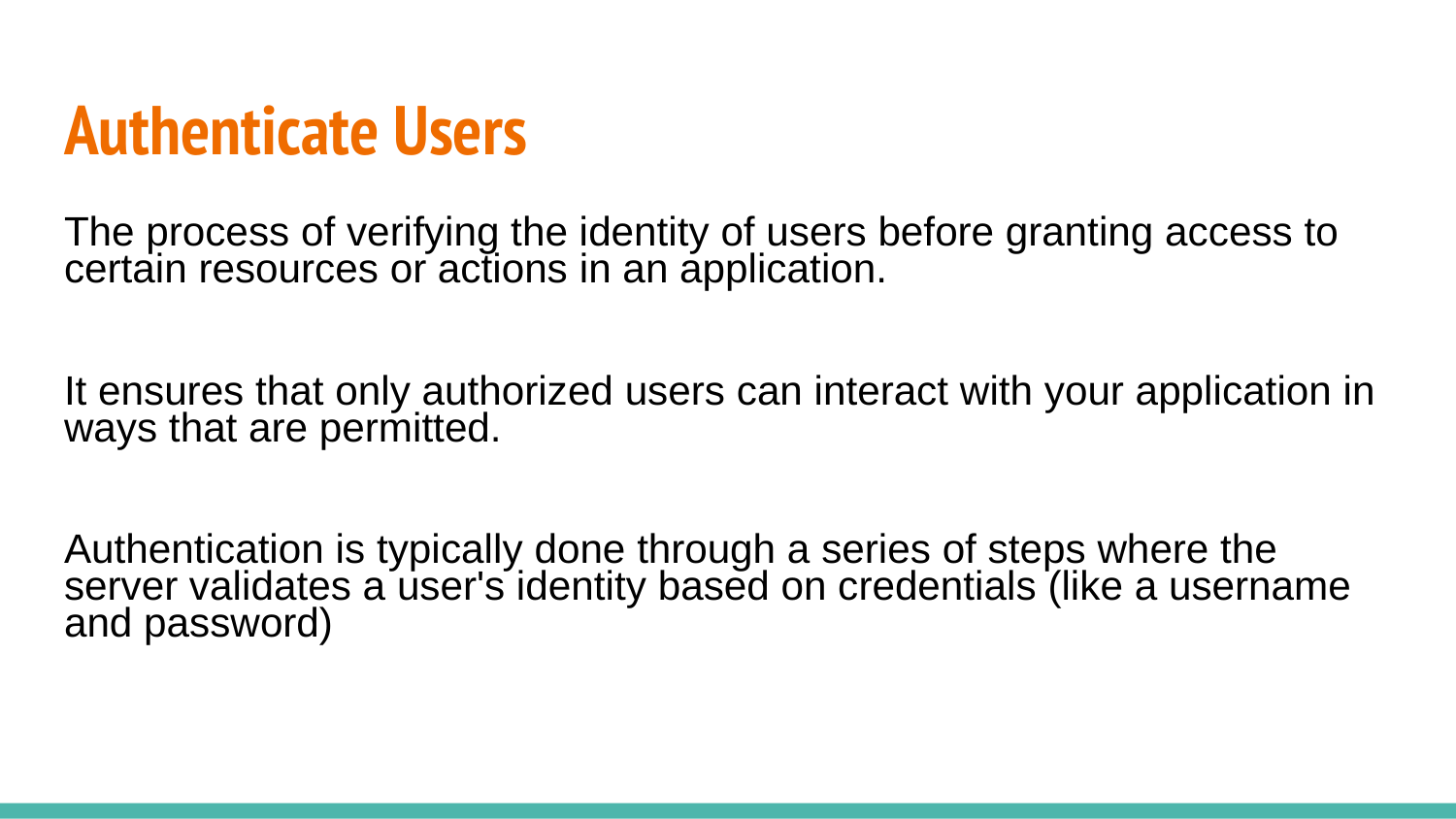

# Authenticate Users
The process of verifying the identity of users before granting access to certain resources or actions in an application.

It ensures that only authorized users can interact with your application in ways that are permitted.

Authentication is typically done through a series of steps where the server validates a user's identity based on credentials (like a username and password)